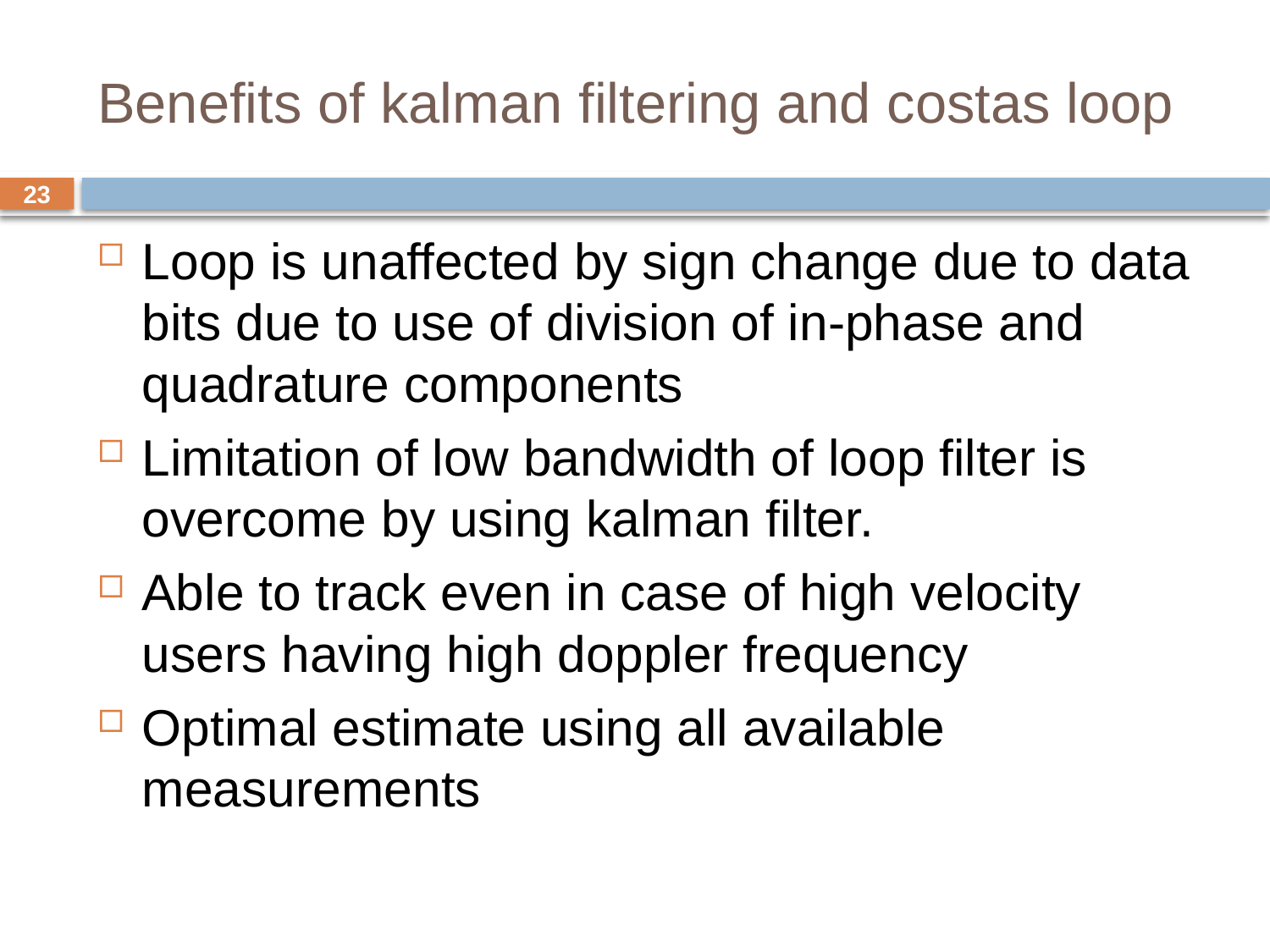

# Benefits of kalman filtering and costas loop
23
Loop is unaffected by sign change due to data bits due to use of division of in-phase and quadrature components
Limitation of low bandwidth of loop filter is overcome by using kalman filter.
Able to track even in case of high velocity users having high doppler frequency
Optimal estimate using all available measurements